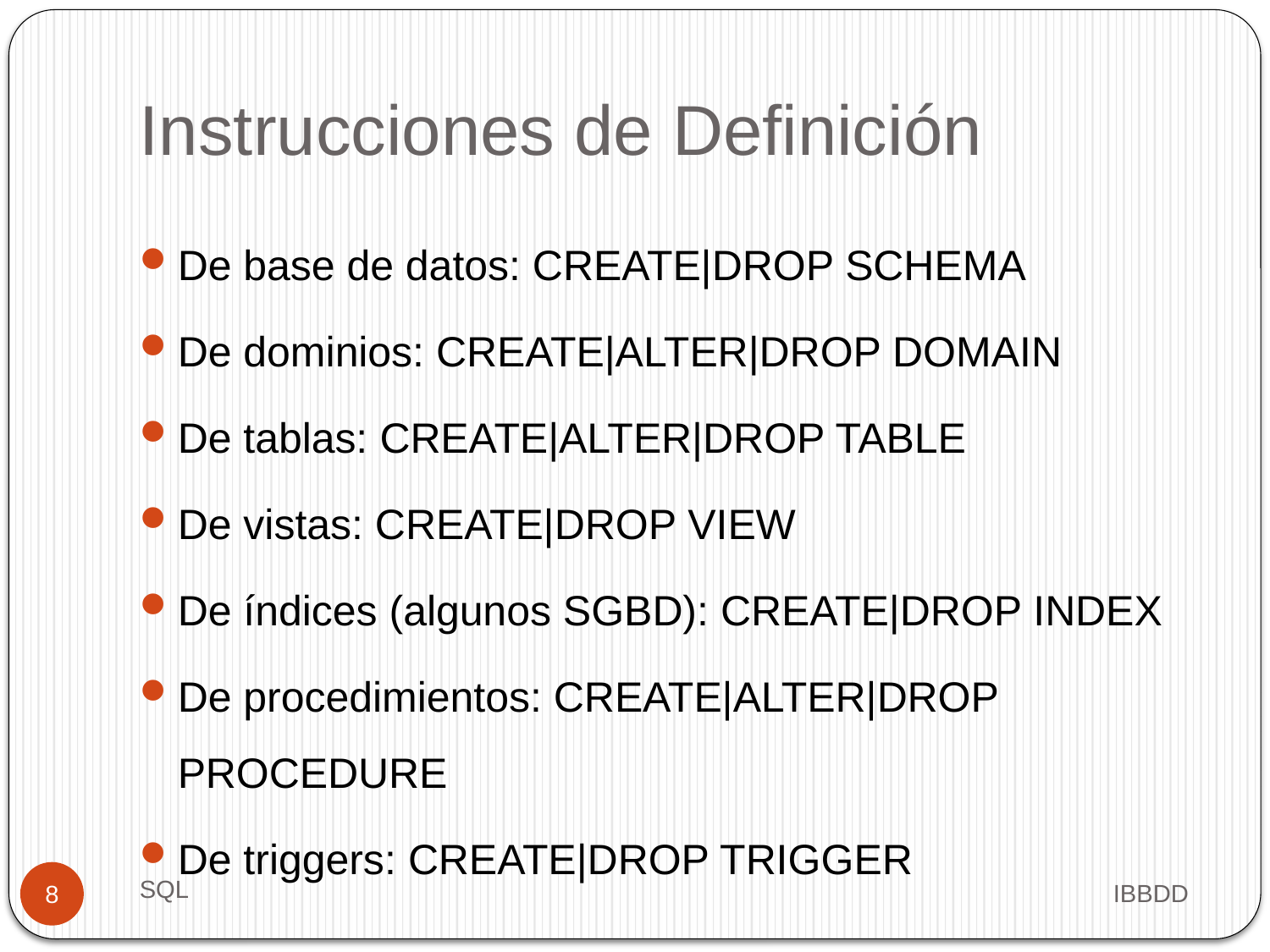

# Instrucciones de Definición
De base de datos: CREATE|DROP SCHEMA
De dominios: CREATE|ALTER|DROP DOMAIN
De tablas: CREATE|ALTER|DROP TABLE
De vistas: CREATE|DROP VIEW
De índices (algunos SGBD): CREATE|DROP INDEX
De procedimientos: CREATE|ALTER|DROP PROCEDURE
De triggers: CREATE|DROP TRIGGER

SQL
IBBDD
8